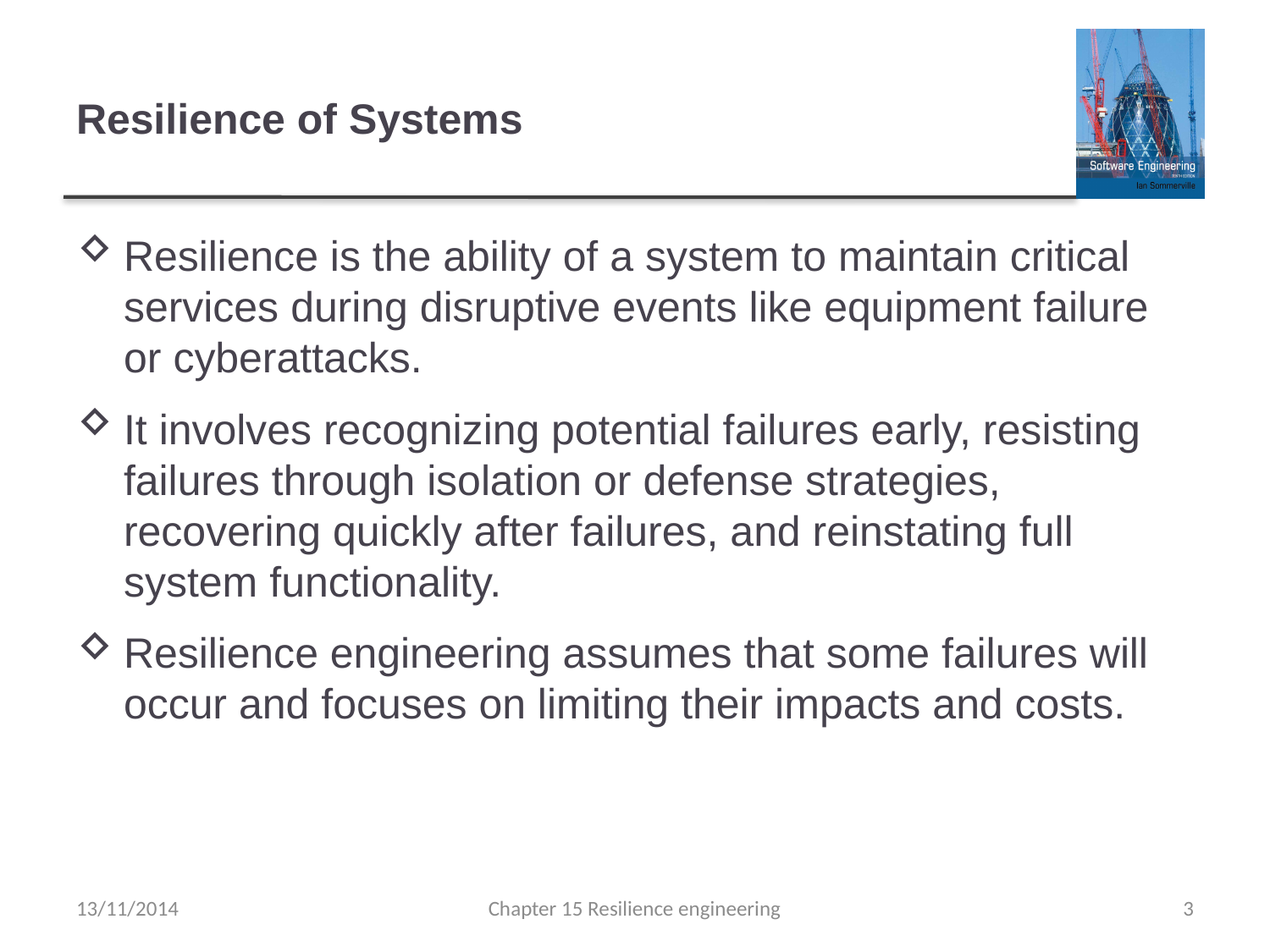

# Resilience of Systems
Resilience is the ability of a system to maintain critical services during disruptive events like equipment failure or cyberattacks.
It involves recognizing potential failures early, resisting failures through isolation or defense strategies, recovering quickly after failures, and reinstating full system functionality.
Resilience engineering assumes that some failures will occur and focuses on limiting their impacts and costs.
13/11/2014
Chapter 15 Resilience engineering
3